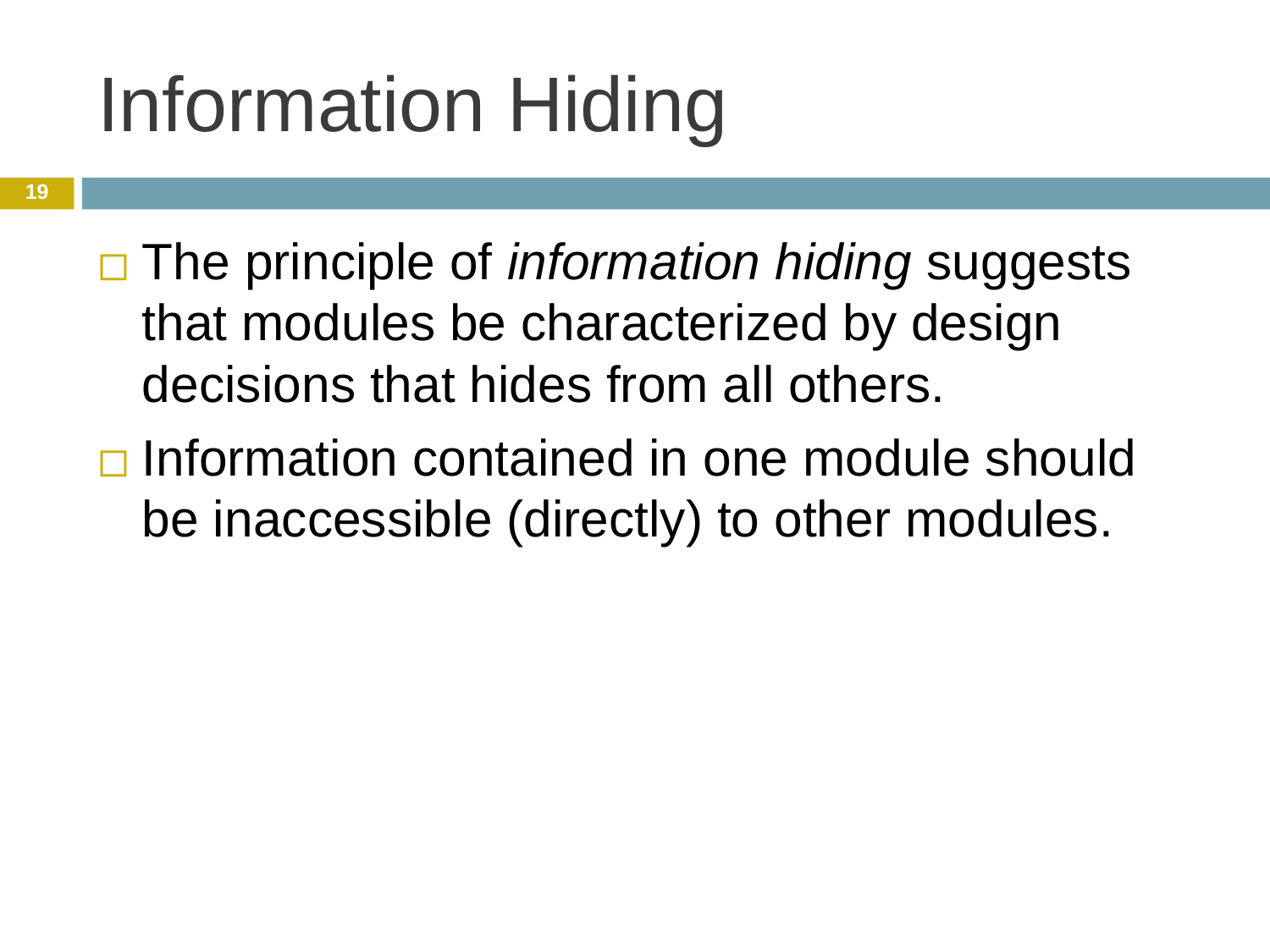

# Information Hiding
19
The principle of information hiding suggests that modules be characterized by design decisions that hides from all others.
Information contained in one module should be inaccessible (directly) to other modules.